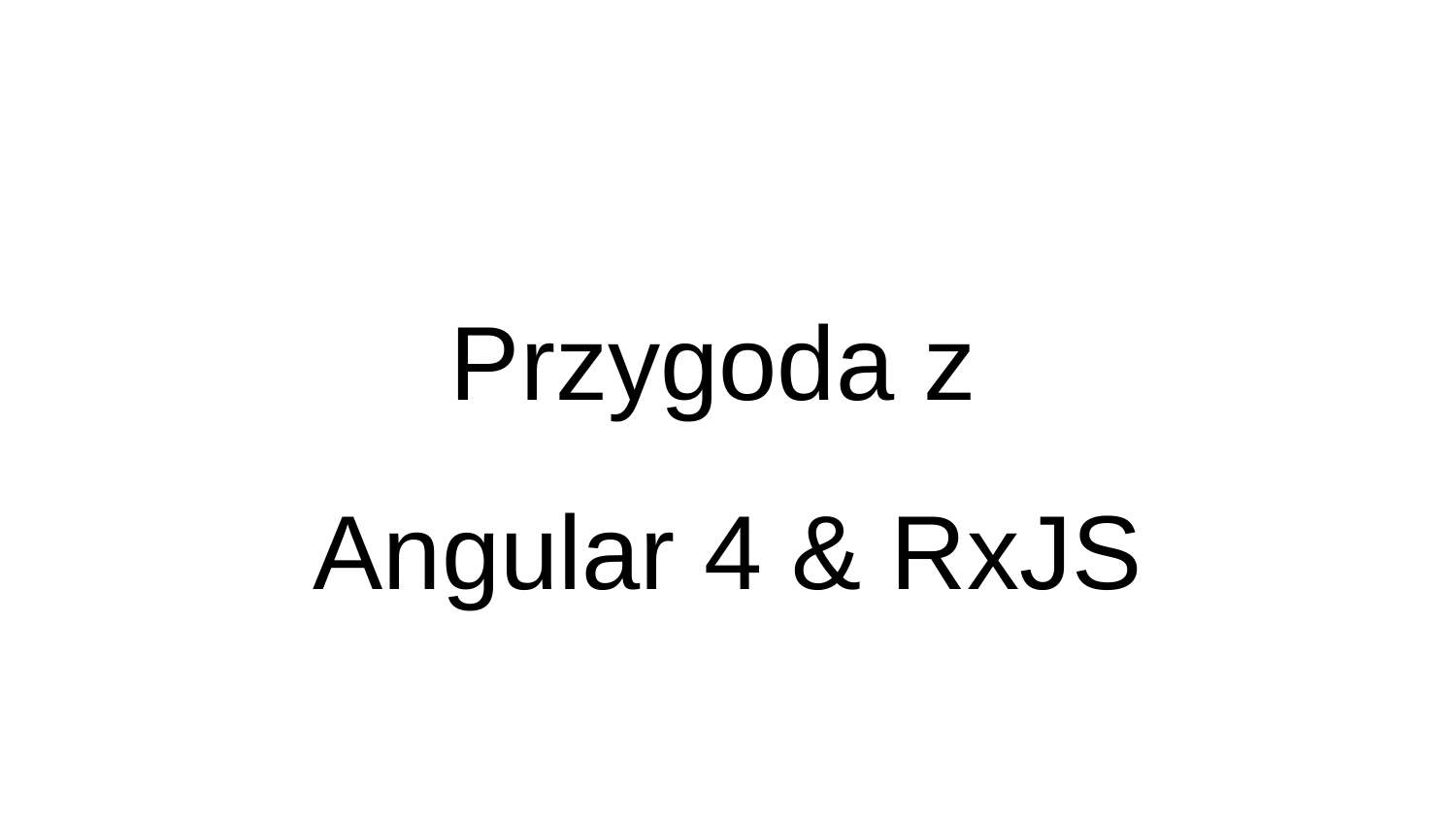

# Przygoda z
Angular 4 & RxJS